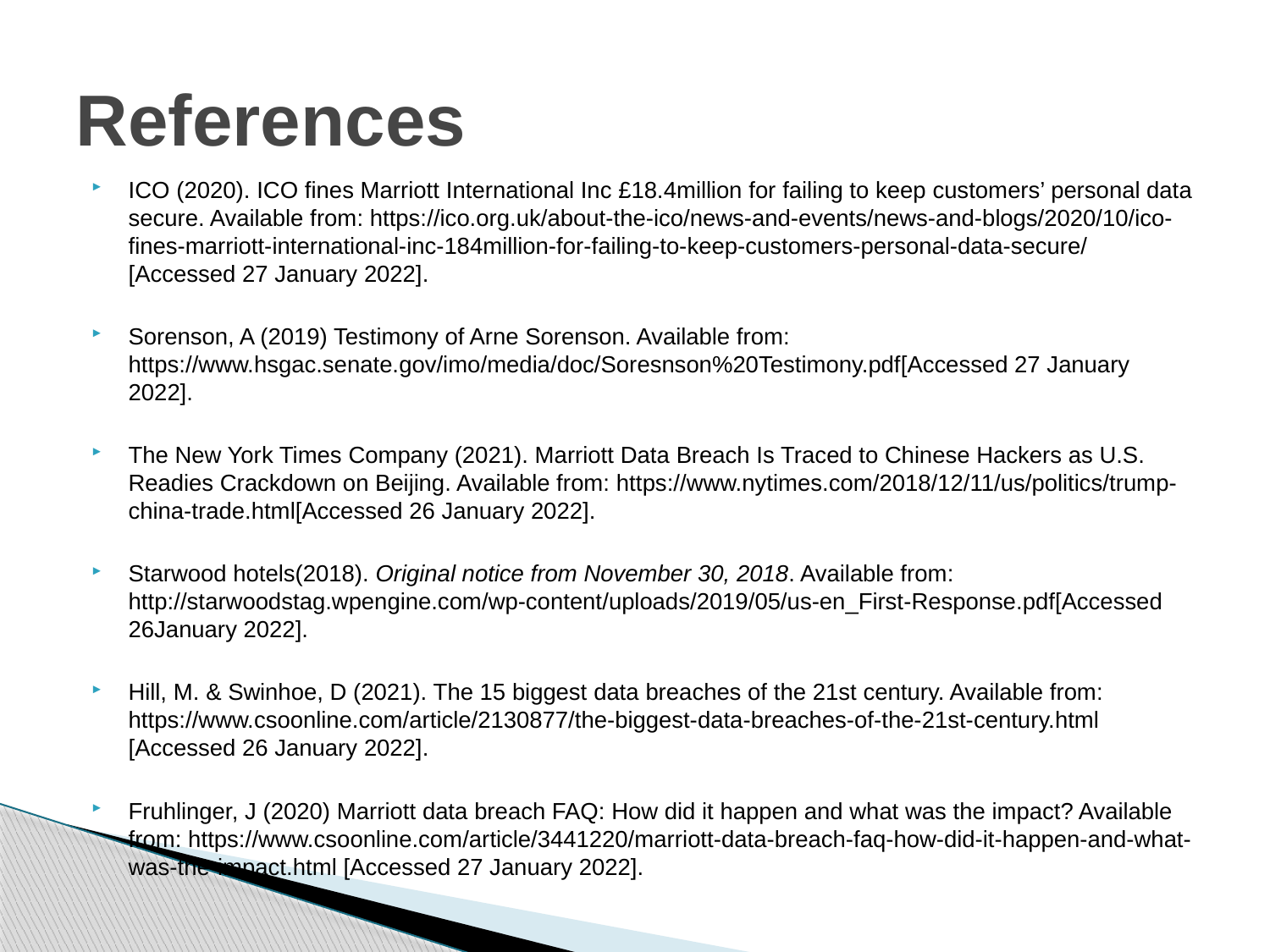

# References
ICO (2020). ICO fines Marriott International Inc £18.4million for failing to keep customers’ personal data secure. Available from: https://ico.org.uk/about-the-ico/news-and-events/news-and-blogs/2020/10/ico-fines-marriott-international-inc-184million-for-failing-to-keep-customers-personal-data-secure/ [Accessed 27 January 2022].

Sorenson, A (2019) Testimony of Arne Sorenson. Available from: https://www.hsgac.senate.gov/imo/media/doc/Soresnson%20Testimony.pdf[Accessed 27 January 2022].

The New York Times Company (2021). Marriott Data Breach Is Traced to Chinese Hackers as U.S. Readies Crackdown on Beijing. Available from: https://www.nytimes.com/2018/12/11/us/politics/trump-china-trade.html[Accessed 26 January 2022].

Starwood hotels(2018). Original notice from November 30, 2018. Available from: http://starwoodstag.wpengine.com/wp-content/uploads/2019/05/us-en_First-Response.pdf[Accessed 26January 2022].

Hill, M. & Swinhoe, D (2021). The 15 biggest data breaches of the 21st century. Available from: https://www.csoonline.com/article/2130877/the-biggest-data-breaches-of-the-21st-century.html [Accessed 26 January 2022].

Fruhlinger, J (2020) Marriott data breach FAQ: How did it happen and what was the impact? Available from: https://www.csoonline.com/article/3441220/marriott-data-breach-faq-how-did-it-happen-and-what-was-the-impact.html [Accessed 27 January 2022].